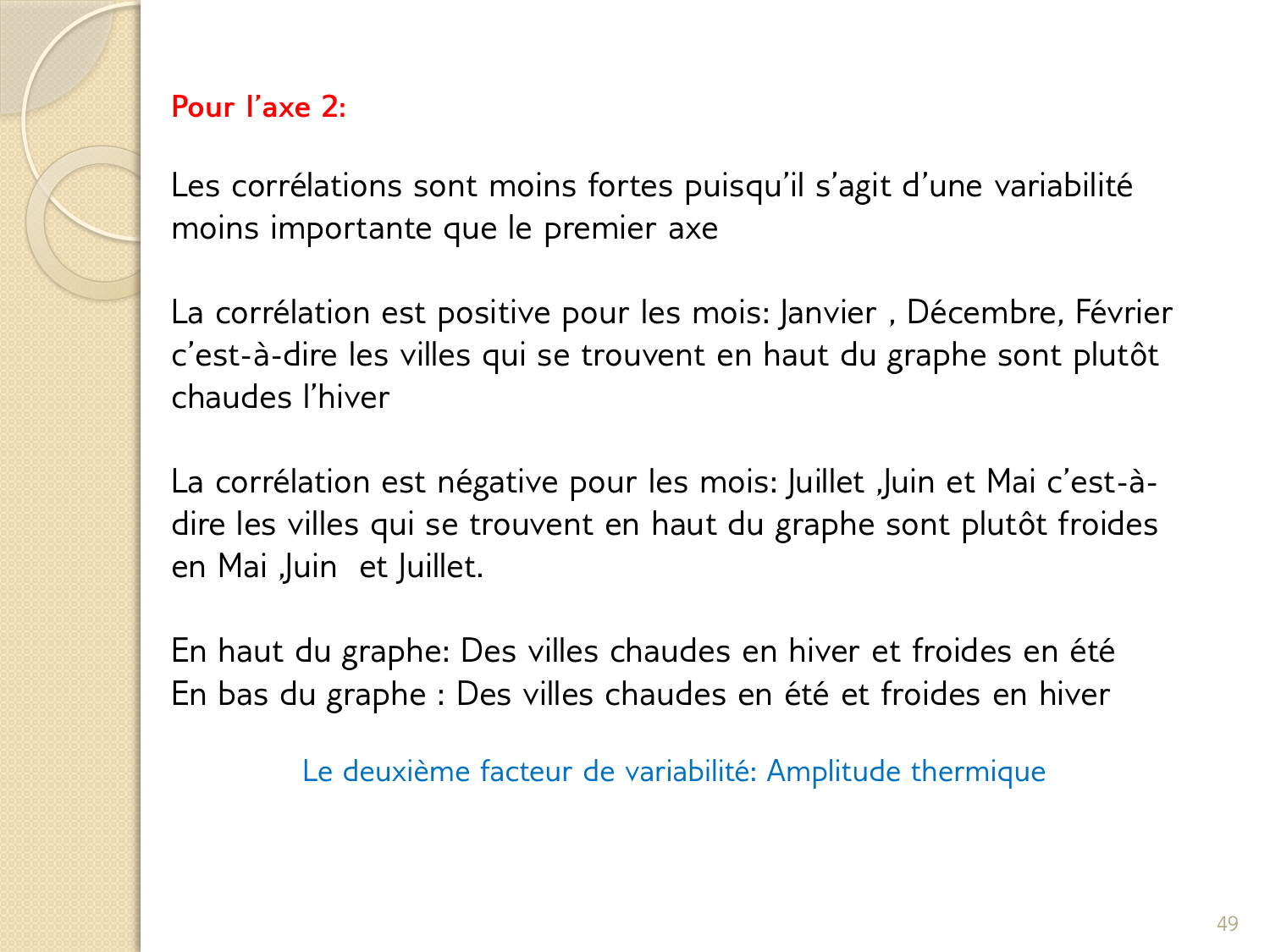

Pour l’axe 2:

Les corrélations sont moins fortes puisqu’il s’agit d’une variabilité moins importante que le premier axe

La corrélation est positive pour les mois: Janvier , Décembre, Février c’est-à-dire les villes qui se trouvent en haut du graphe sont plutôt chaudes l’hiver

La corrélation est négative pour les mois: Juillet ,Juin et Mai c’est-à-dire les villes qui se trouvent en haut du graphe sont plutôt froides en Mai ,Juin  et Juillet.

En haut du graphe: Des villes chaudes en hiver et froides en été
En bas du graphe : Des villes chaudes en été et froides en hiver

Le deuxième facteur de variabilité: Amplitude thermique

49